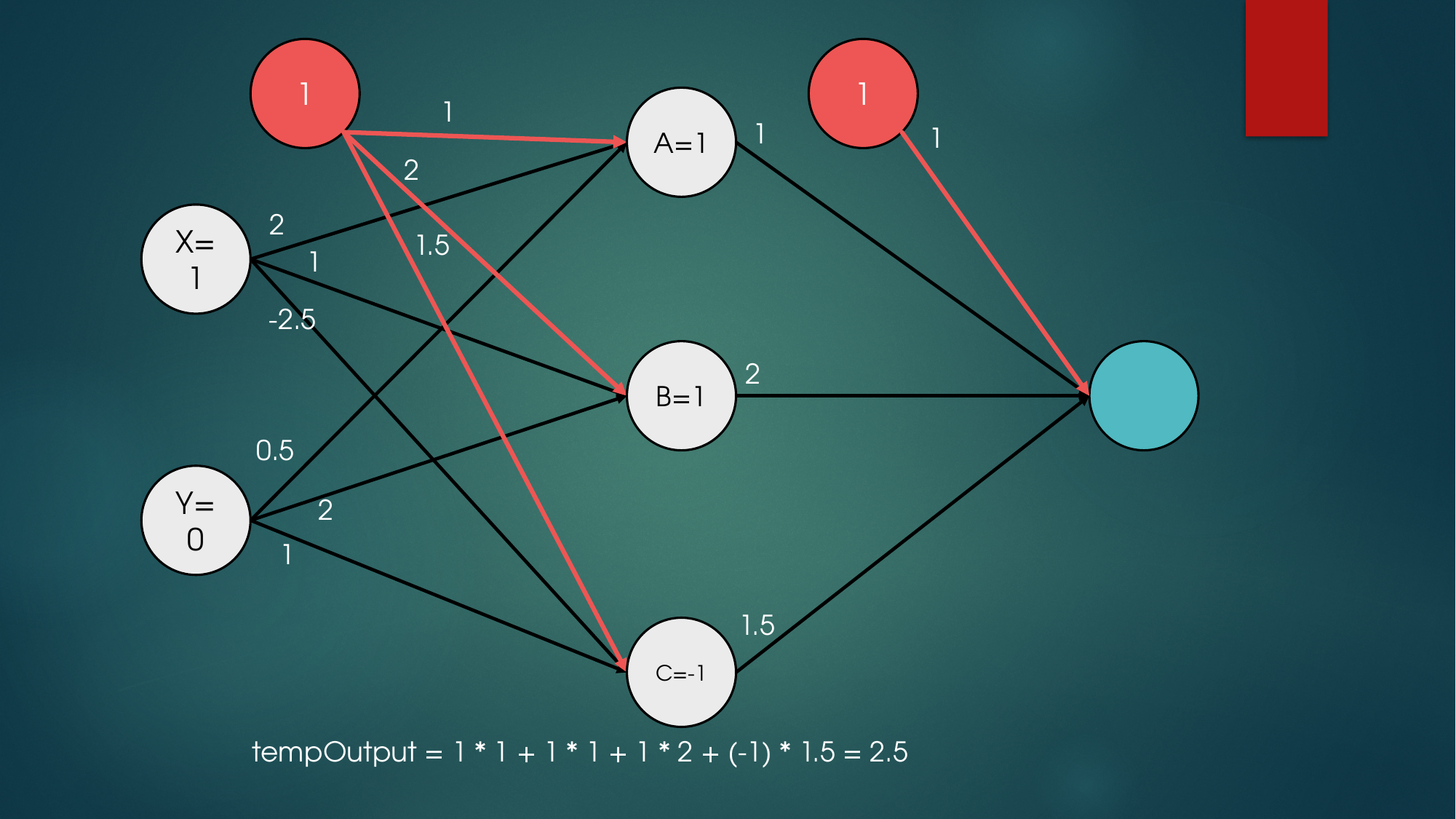

1
1
A=1
1
1
1
2
2
X=1
1.5
1
-2.5
B=1

2
0.5
Y=0
2
1
1.5
C=-1
tempOutput = 1 * 1 + 1 * 1 + 1 * 2 + (-1) * 1.5 = 2.5